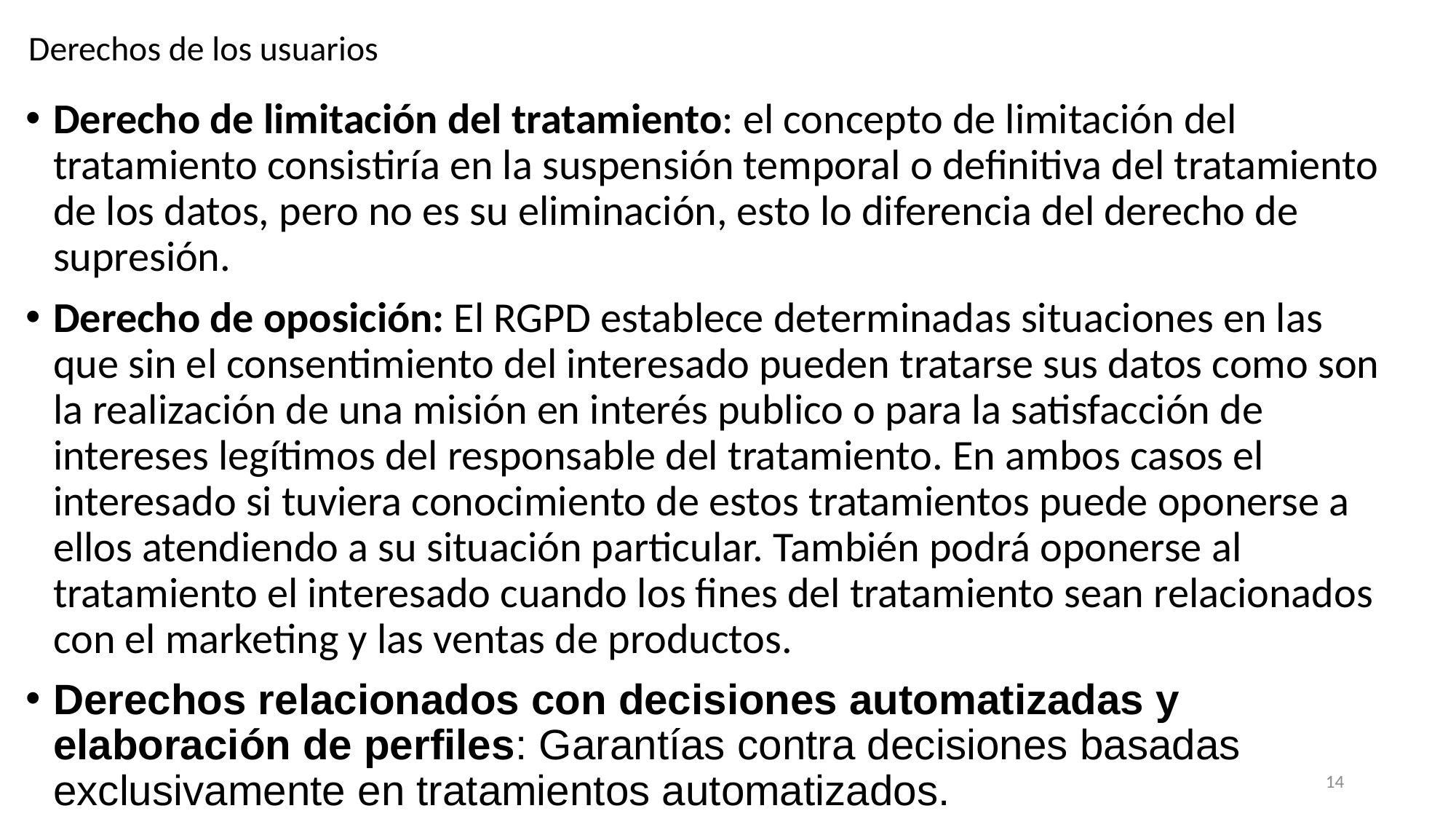

Derechos de los usuarios
Derecho de limitación del tratamiento: el concepto de limitación del tratamiento consistiría en la suspensión temporal o definitiva del tratamiento de los datos, pero no es su eliminación, esto lo diferencia del derecho de supresión.
Derecho de oposición: El RGPD establece determinadas situaciones en las que sin el consentimiento del interesado pueden tratarse sus datos como son la realización de una misión en interés publico o para la satisfacción de intereses legítimos del responsable del tratamiento. En ambos casos el interesado si tuviera conocimiento de estos tratamientos puede oponerse a ellos atendiendo a su situación particular. También podrá oponerse al tratamiento el interesado cuando los fines del tratamiento sean relacionados con el marketing y las ventas de productos.
Derechos relacionados con decisiones automatizadas y elaboración de perfiles: Garantías contra decisiones basadas exclusivamente en tratamientos automatizados.

14